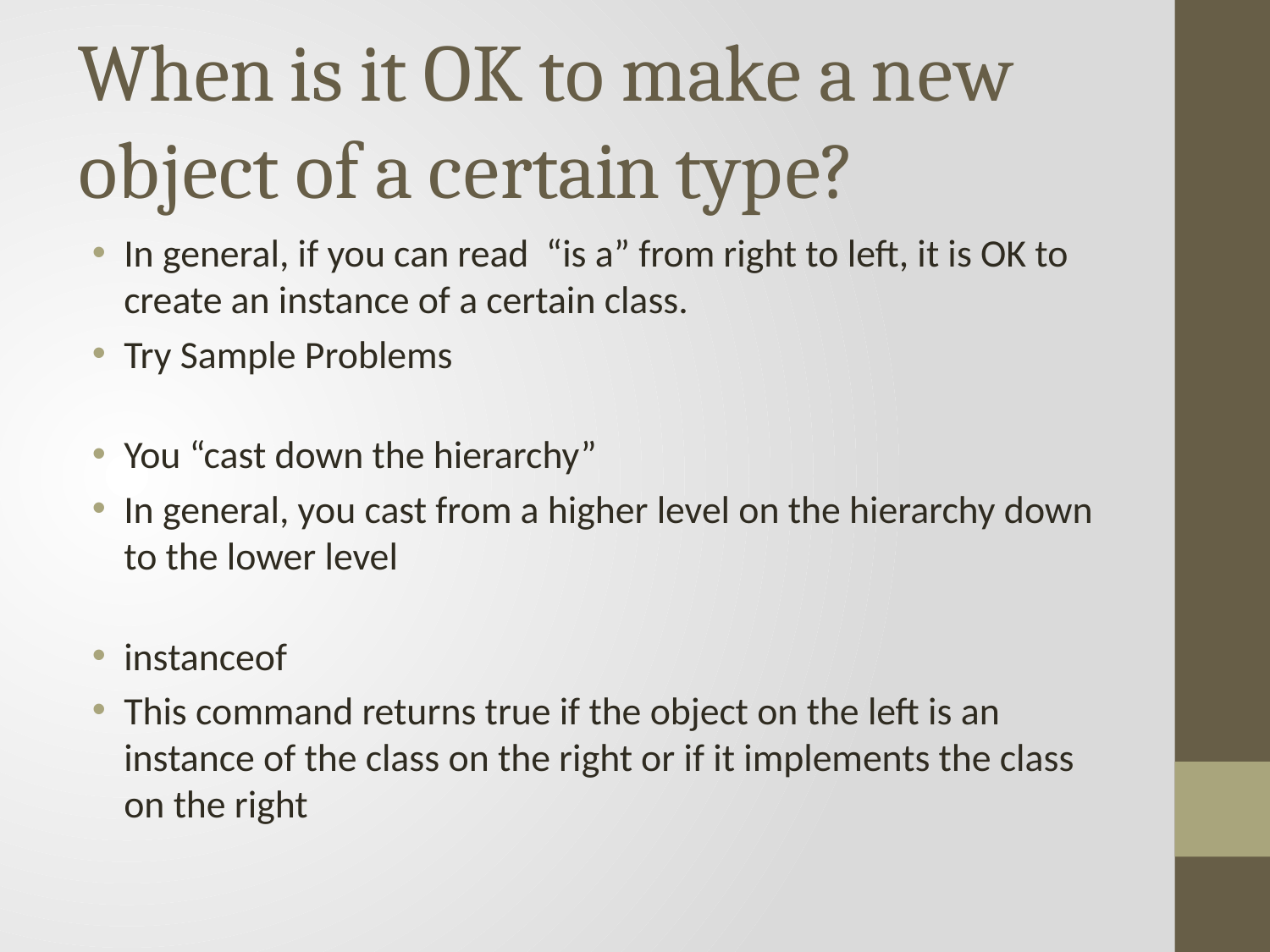

# When is it OK to make a new object of a certain type?
In general, if you can read  “is a” from right to left, it is OK to create an instance of a certain class.
Try Sample Problems
You “cast down the hierarchy”
In general, you cast from a higher level on the hierarchy down to the lower level
instanceof
This command returns true if the object on the left is an instance of the class on the right or if it implements the class on the right